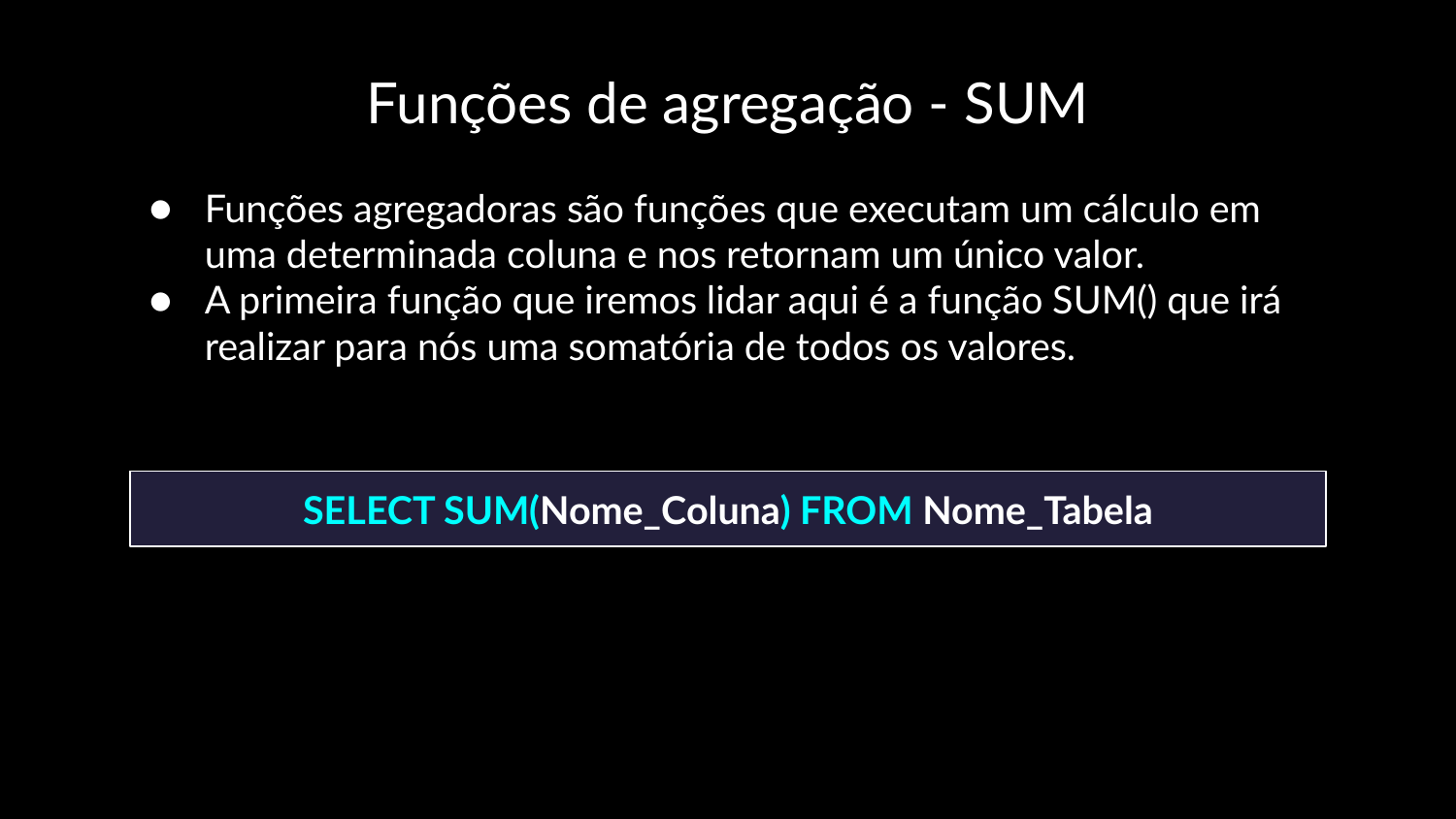

Funções de agregação - SUM
Funções agregadoras são funções que executam um cálculo em uma determinada coluna e nos retornam um único valor.
A primeira função que iremos lidar aqui é a função SUM() que irá realizar para nós uma somatória de todos os valores.
SELECT SUM(Nome_Coluna) FROM Nome_Tabela